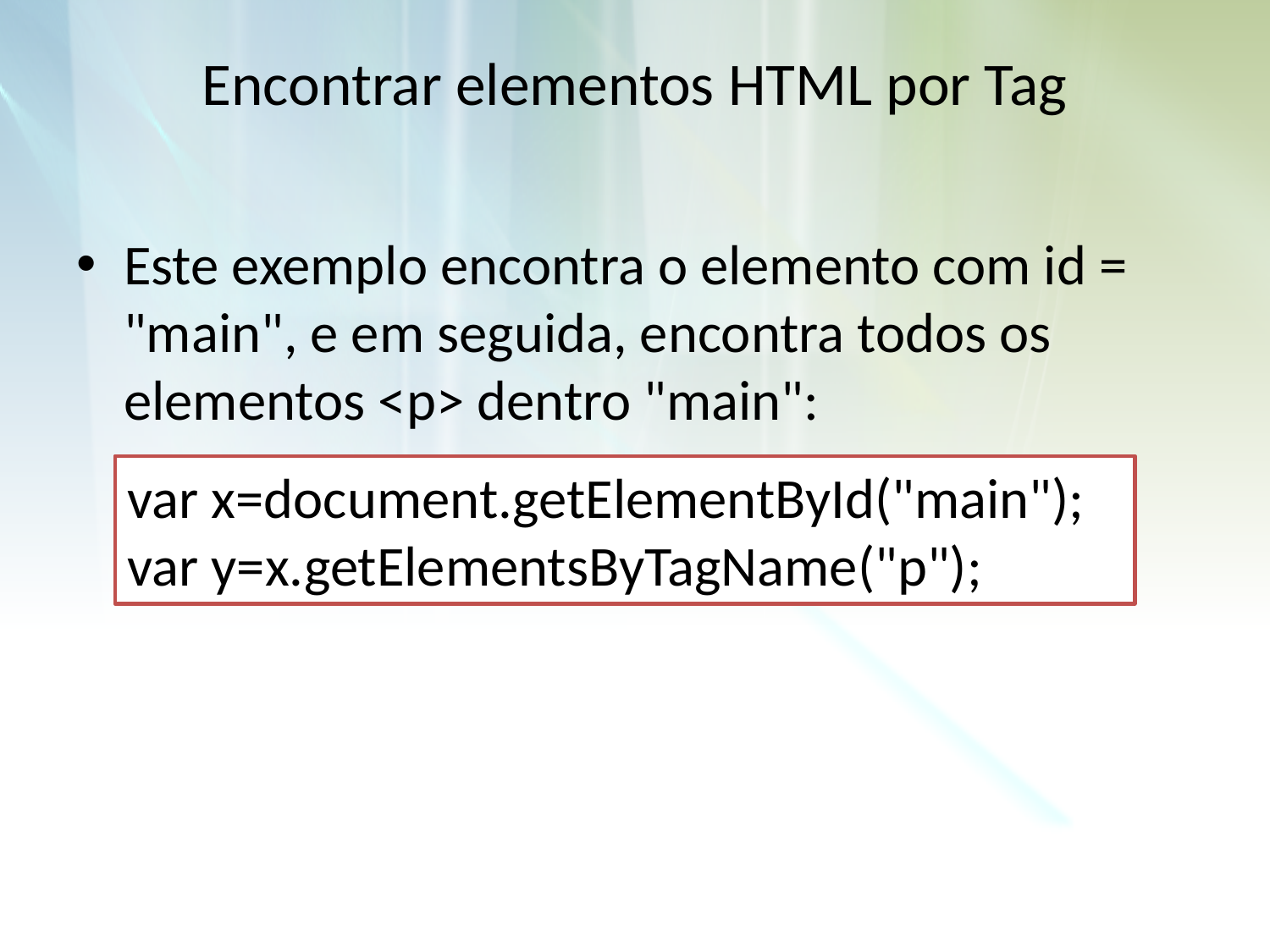

# Encontrar elementos HTML por Tag
Este exemplo encontra o elemento com id = "main", e em seguida, encontra todos os elementos <p> dentro "main":

var x=document.getElementById("main");
var y=x.getElementsByTagName("p");